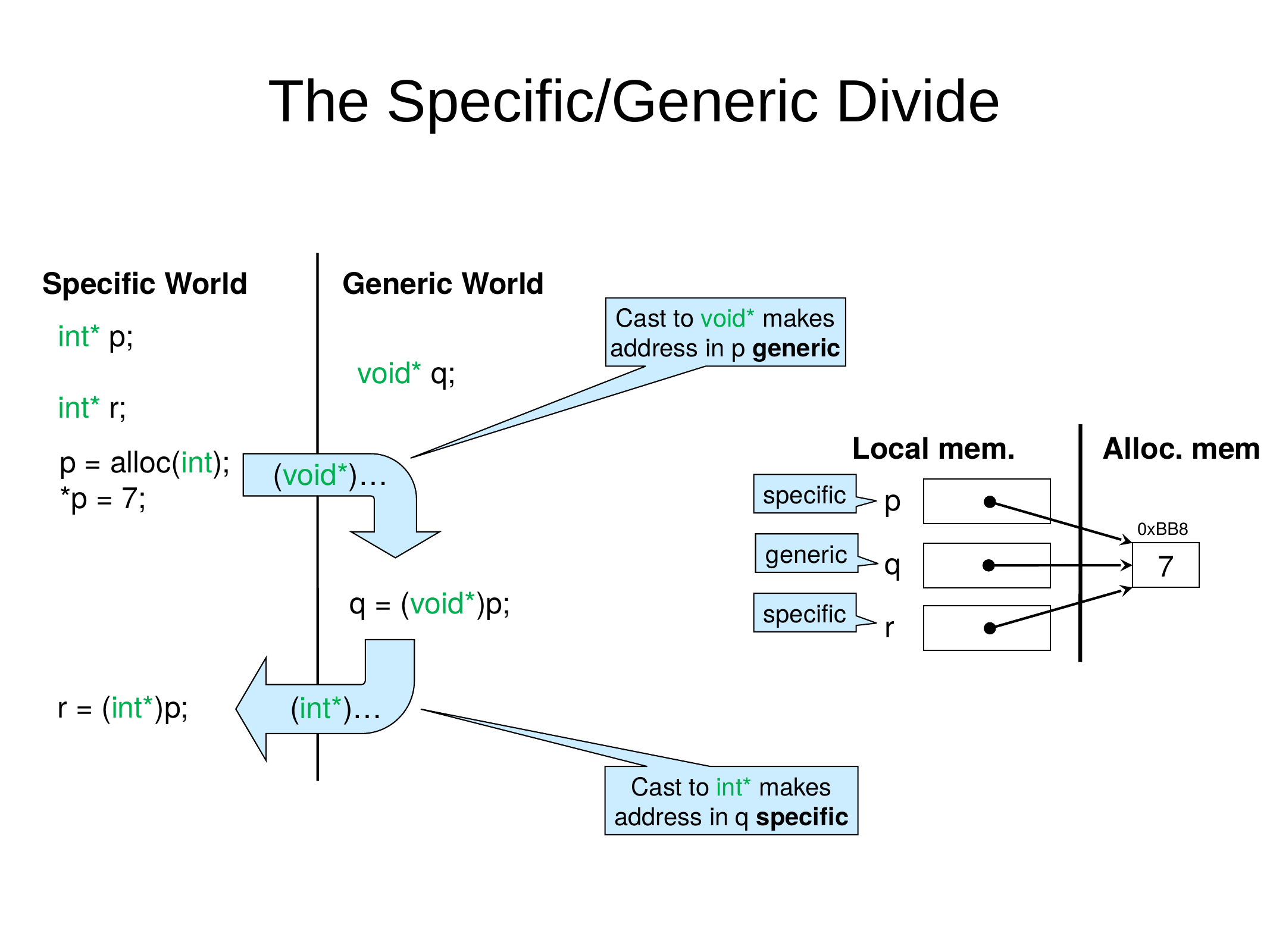

# The Specific/Generic Divide
Specific World
Generic World
Cast to void* makes
address in p generic
int* p;

int* r;
void* q;

Local mem.
Alloc. mem
p = alloc(int);
*p = 7;
(void*)…
specific
p

0xBB8
generic
q
7

q = (void*)p;
specific
r

r = (int*)p;
(int*)…
Cast to int* makes
address in q specific